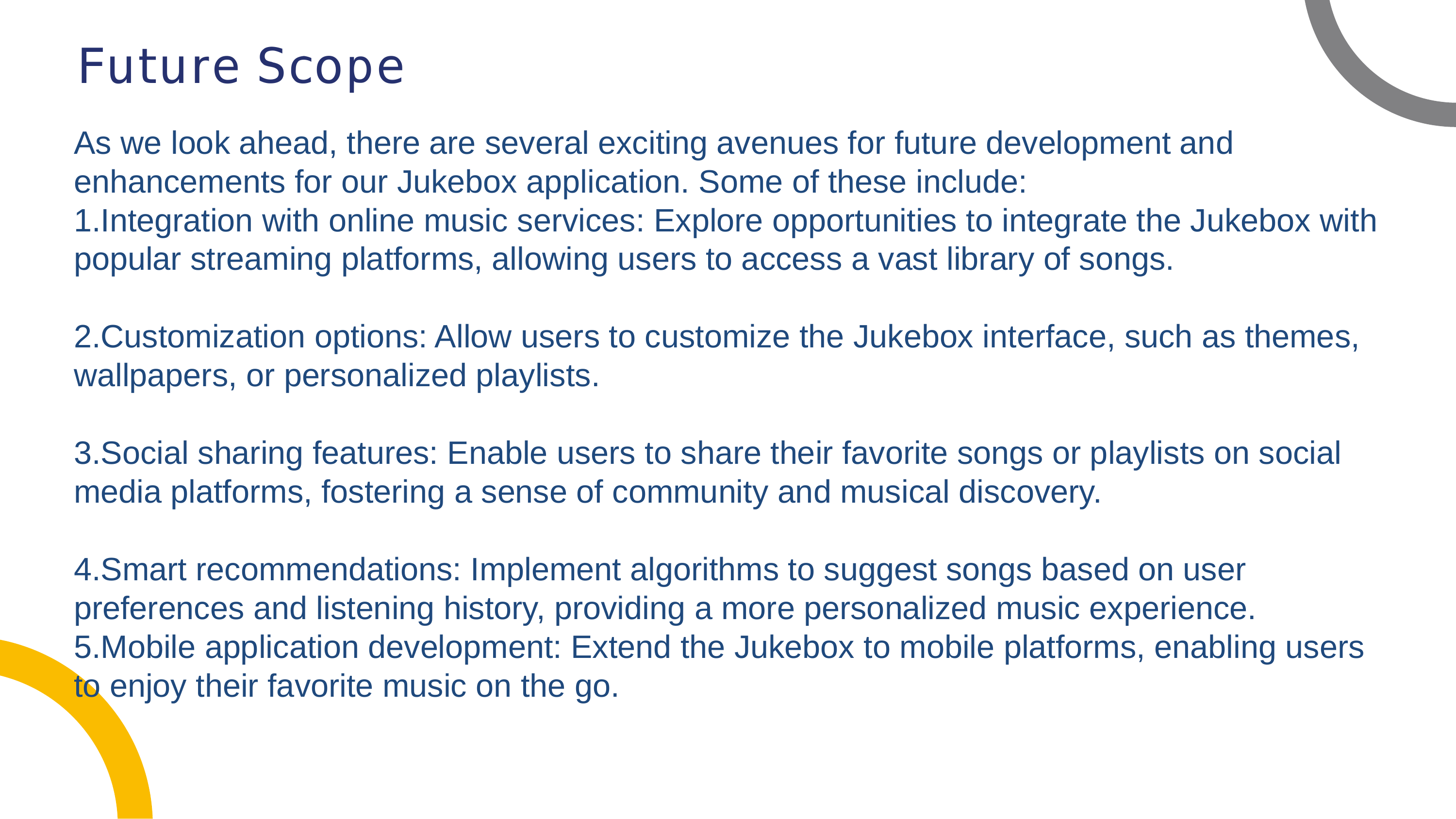

# Future Scope
As we look ahead, there are several exciting avenues for future development and enhancements for our Jukebox application. Some of these include:
Integration with online music services: Explore opportunities to integrate the Jukebox with popular streaming platforms, allowing users to access a vast library of songs.

Customization options: Allow users to customize the Jukebox interface, such as themes, wallpapers, or personalized playlists.

Social sharing features: Enable users to share their favorite songs or playlists on social media platforms, fostering a sense of community and musical discovery.

Smart recommendations: Implement algorithms to suggest songs based on user preferences and listening history, providing a more personalized music experience.
Mobile application development: Extend the Jukebox to mobile platforms, enabling users to enjoy their favorite music on the go.